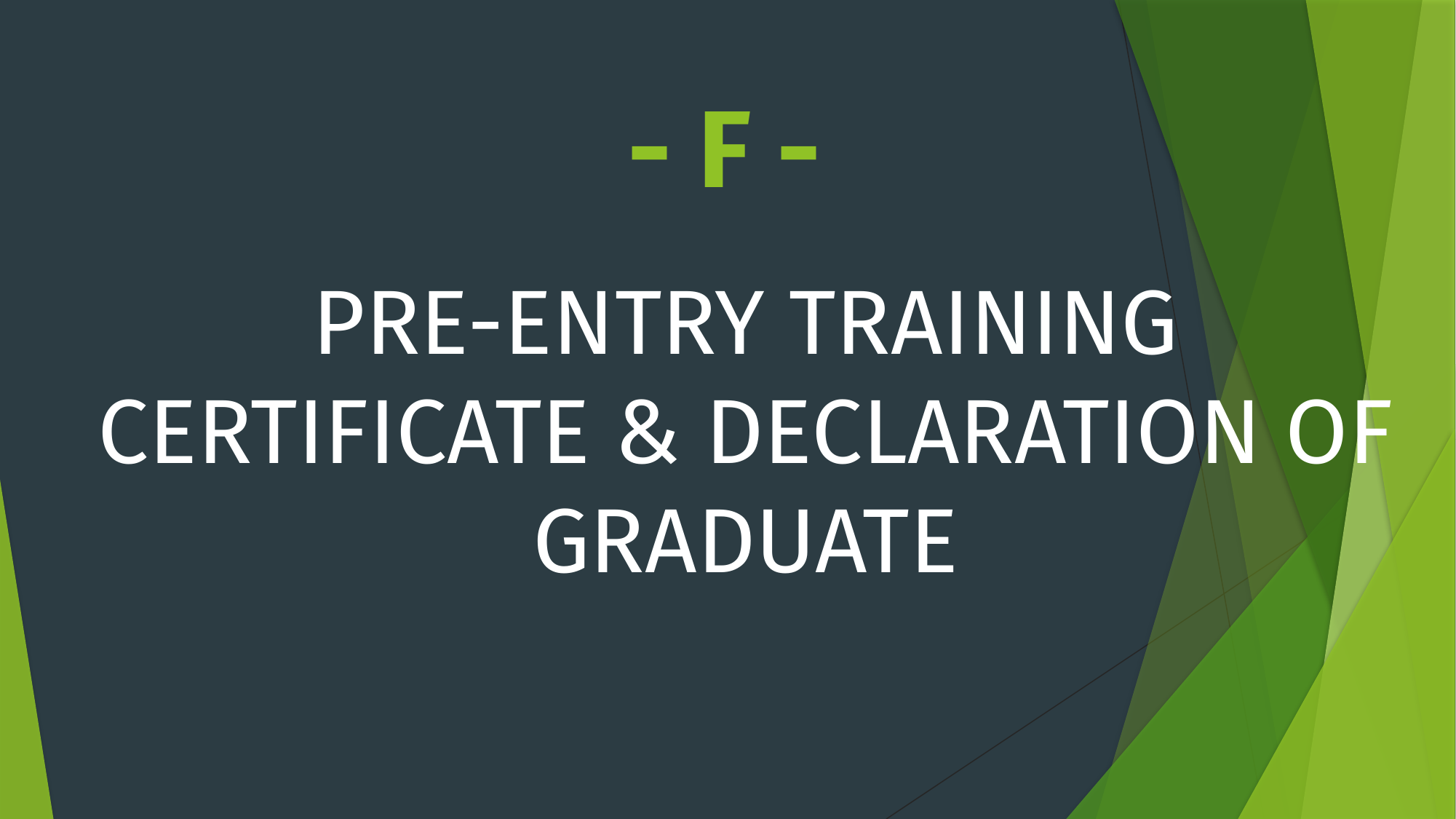

# - F -
PRE-ENTRY TRAINING CERTIFICATE & DECLARATION OF GRADUATE